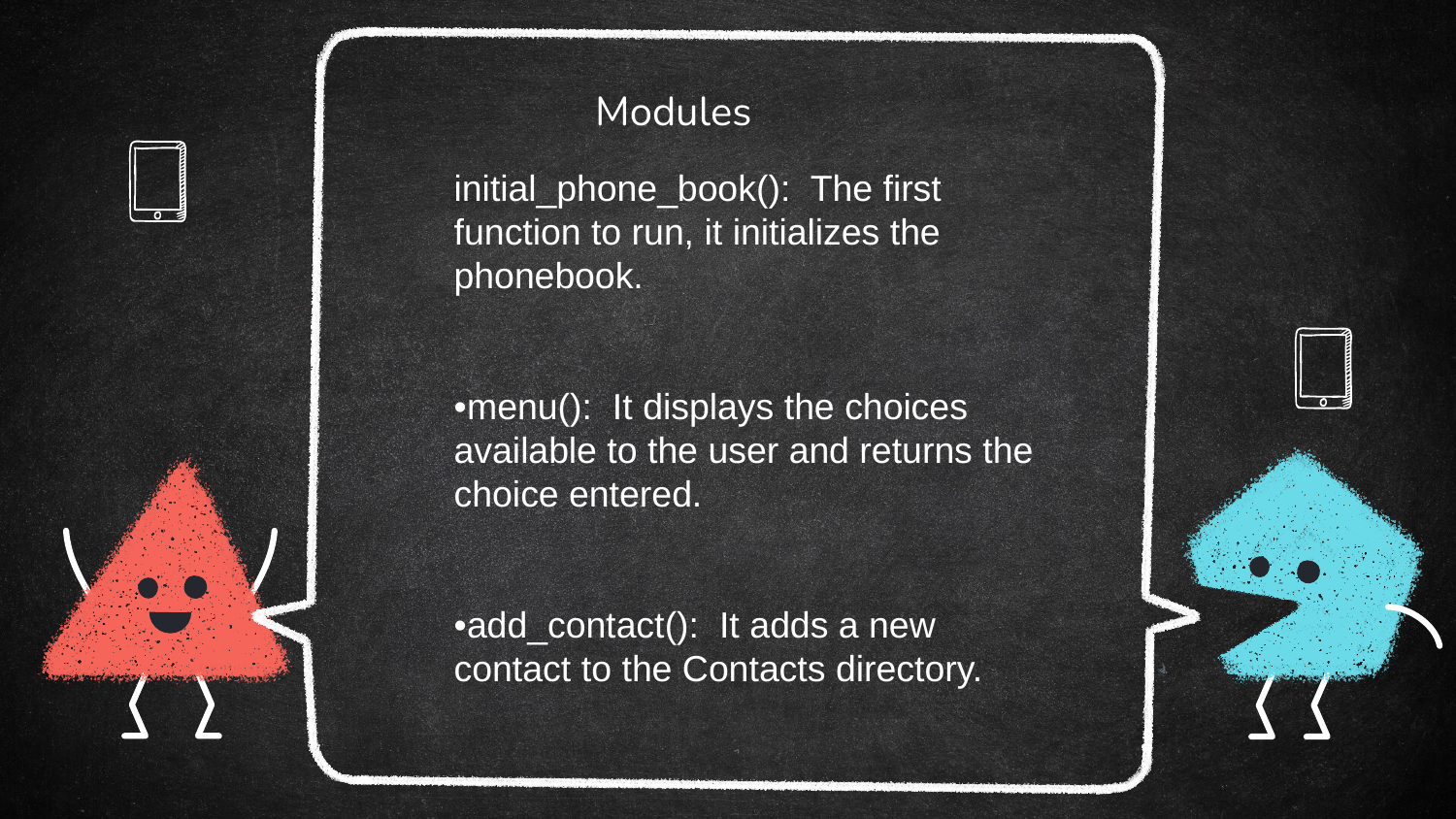

Modules

initial_phone_book():  The first function to run, it initializes the phonebook.

•menu():  It displays the choices available to the user and returns the choice entered.

•add_contact():  It adds a new contact to the Contacts directory.
#